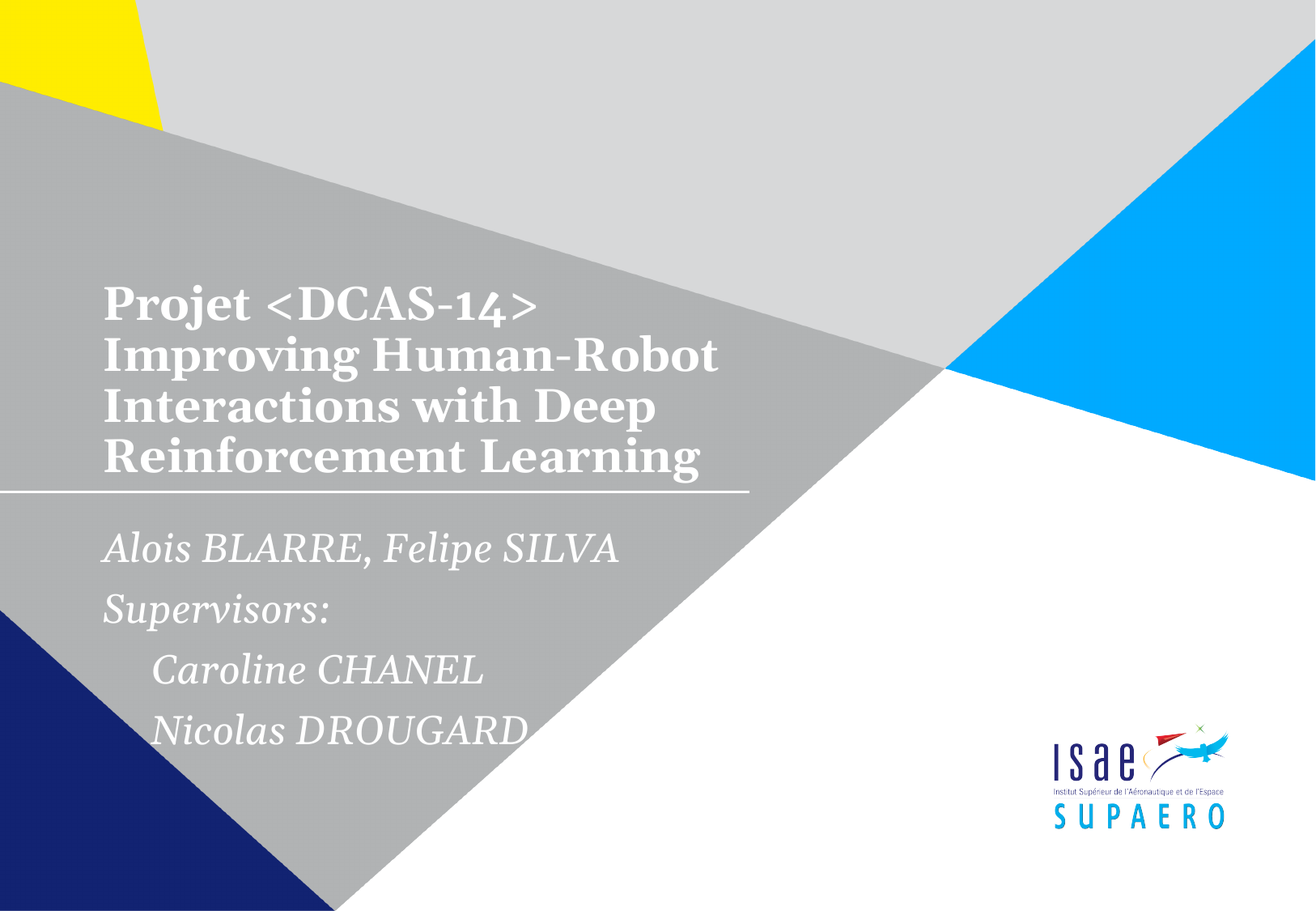

# Projet <DCAS-14> Improving Human-Robot Interactions with Deep Reinforcement Learning
Alois BLARRE, Felipe SILVA
Supervisors:
     Caroline CHANEL
     Nicolas DROUGARD